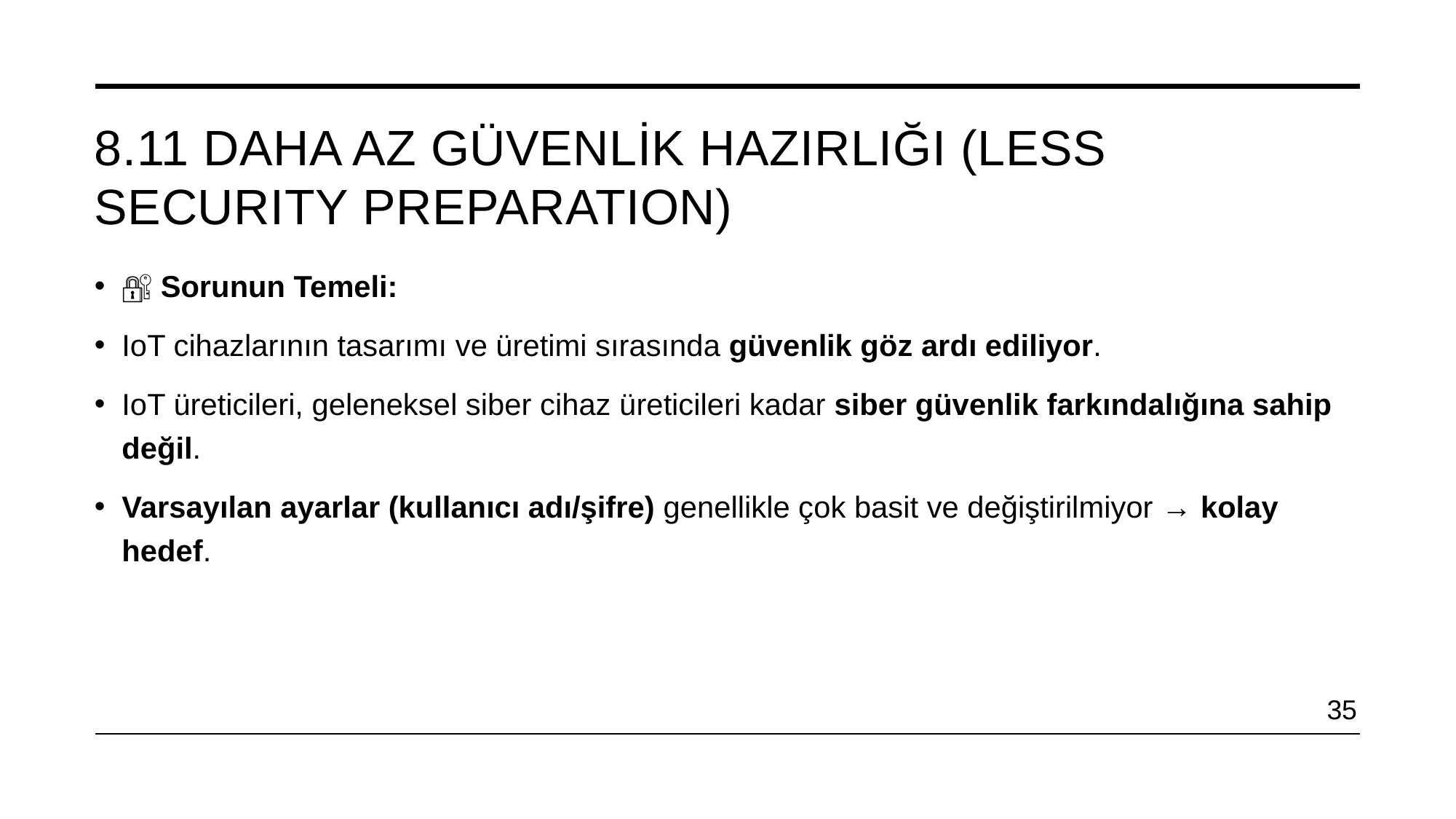

# 8.11 Daha Az Güvenlik Hazırlığı (Less Securıty Preparatıon)
🔐 Sorunun Temeli:
IoT cihazlarının tasarımı ve üretimi sırasında güvenlik göz ardı ediliyor.
IoT üreticileri, geleneksel siber cihaz üreticileri kadar siber güvenlik farkındalığına sahip değil.
Varsayılan ayarlar (kullanıcı adı/şifre) genellikle çok basit ve değiştirilmiyor → kolay hedef.

35